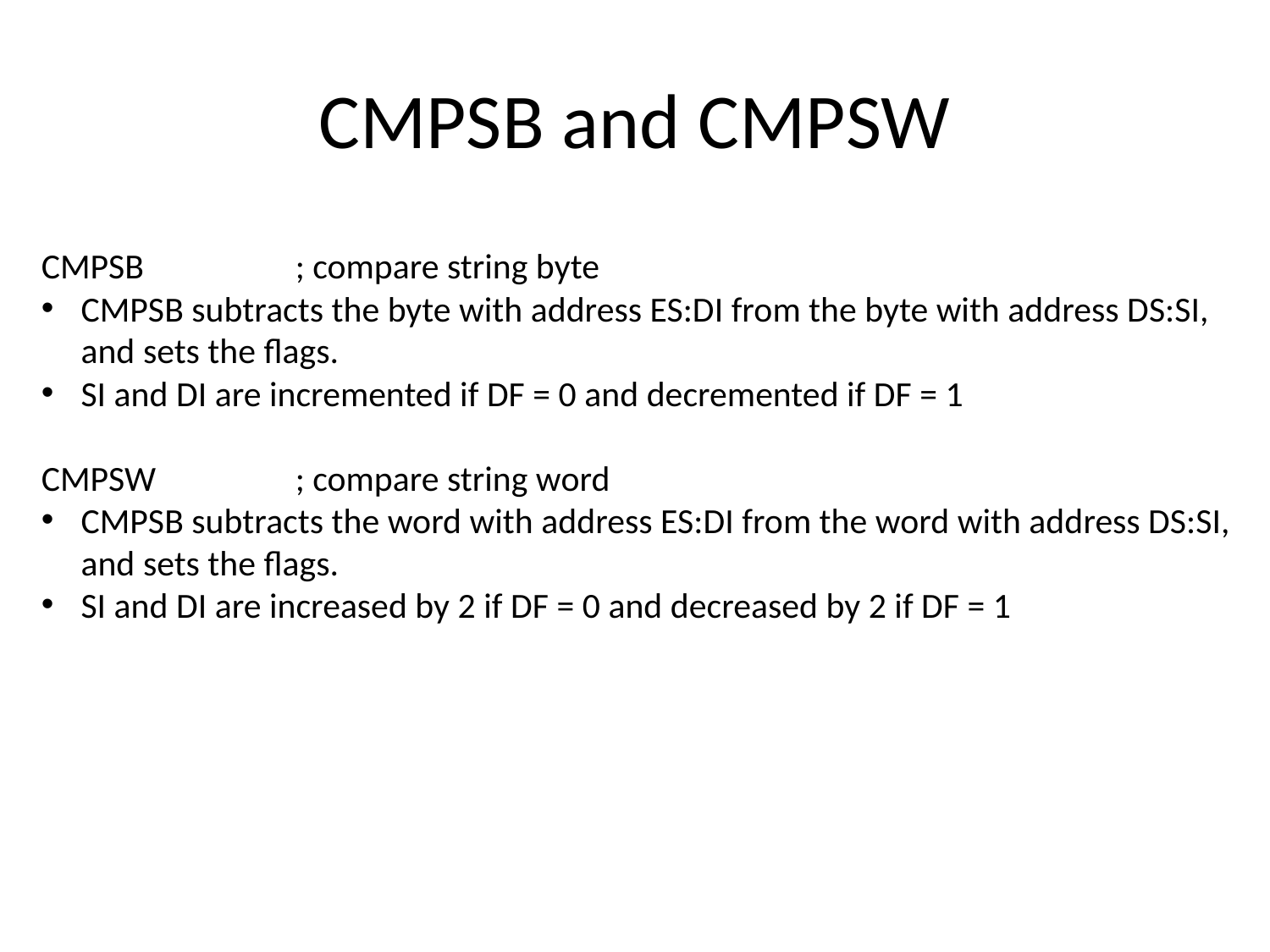

# CMPSB and CMPSW
CMPSB		; compare string byte
CMPSB subtracts the byte with address ES:DI from the byte with address DS:SI, and sets the flags.
SI and DI are incremented if DF = 0 and decremented if DF = 1

CMPSW		; compare string word
CMPSB subtracts the word with address ES:DI from the word with address DS:SI, and sets the flags.
SI and DI are increased by 2 if DF = 0 and decreased by 2 if DF = 1